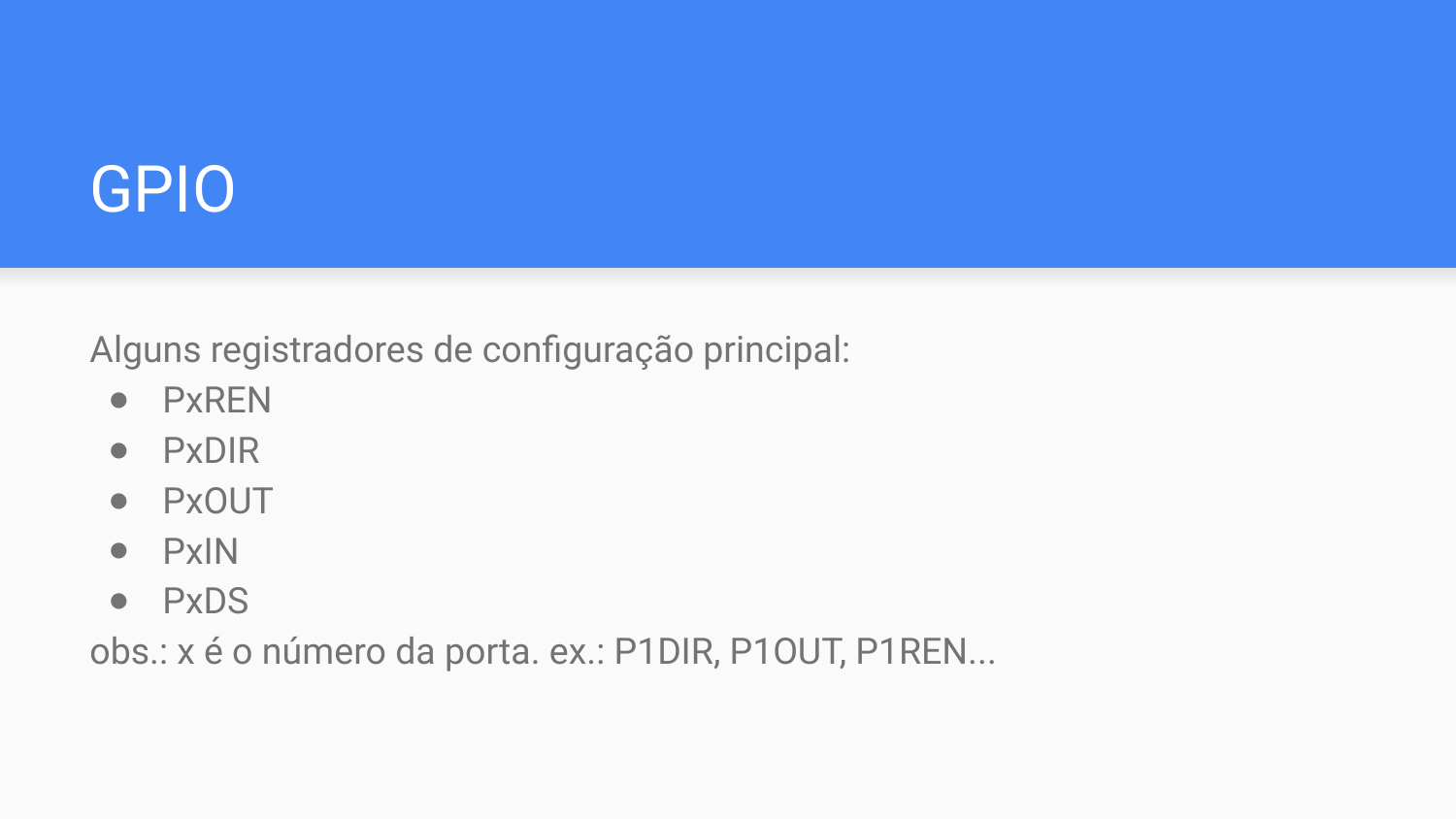

# GPIO
Alguns registradores de configuração principal:
PxREN
PxDIR
PxOUT
PxIN
PxDS
obs.: x é o número da porta. ex.: P1DIR, P1OUT, P1REN...